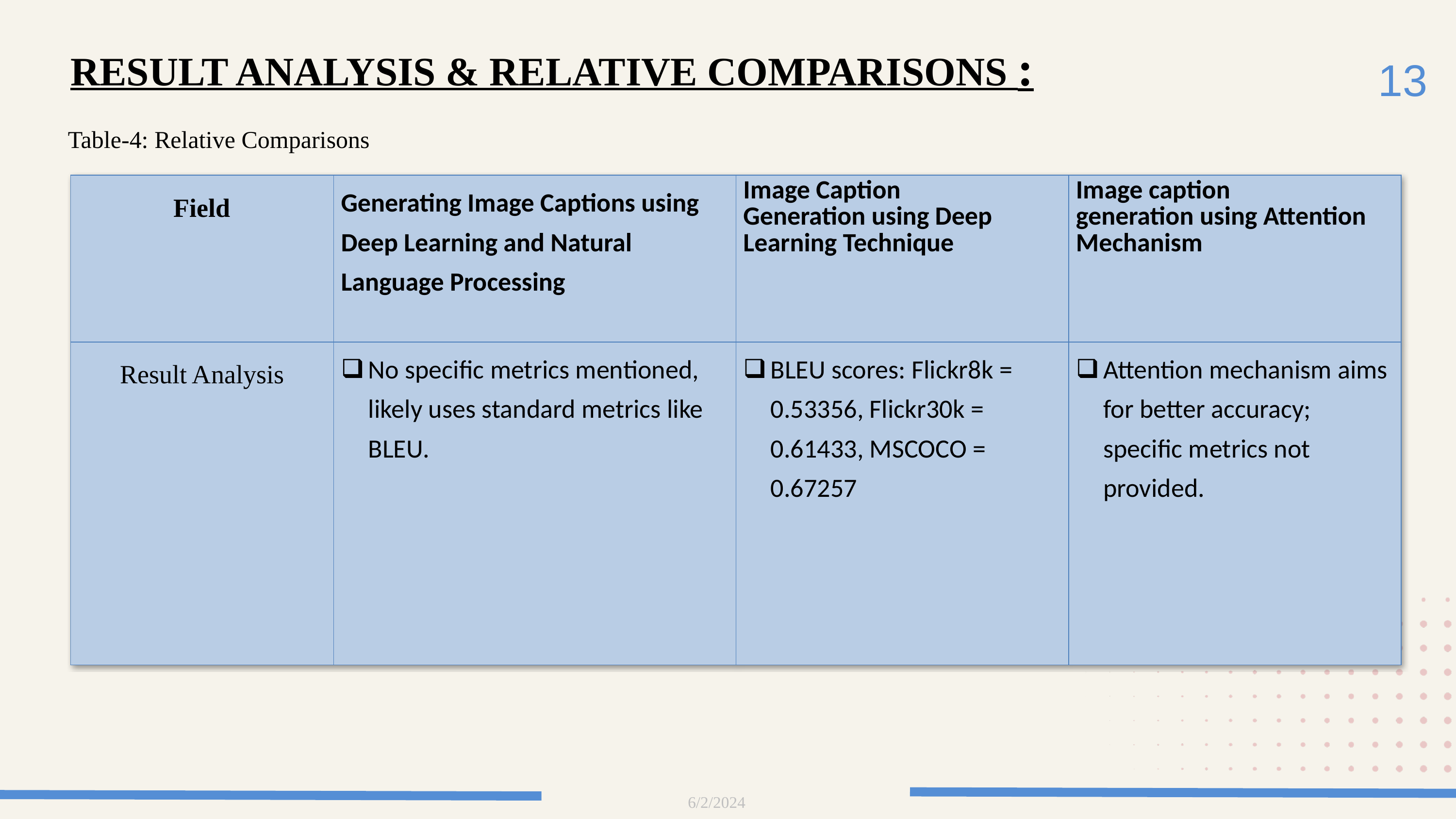

13
RESULT ANALYSIS & RELATIVE COMPARISONS :
Table-4: Relative Comparisons
| Field | Generating Image Captions using Deep Learning and Natural Language Processing | Image Caption Generation using Deep Learning Technique | Image caption generation using Attention Mechanism |
| --- | --- | --- | --- |
| Result Analysis | No specific metrics mentioned, likely uses standard metrics like BLEU. | BLEU scores: Flickr8k = 0.53356, Flickr30k = 0.61433, MSCOCO = 0.67257 | Attention mechanism aims for better accuracy; specific metrics not provided. |

6/2/2024